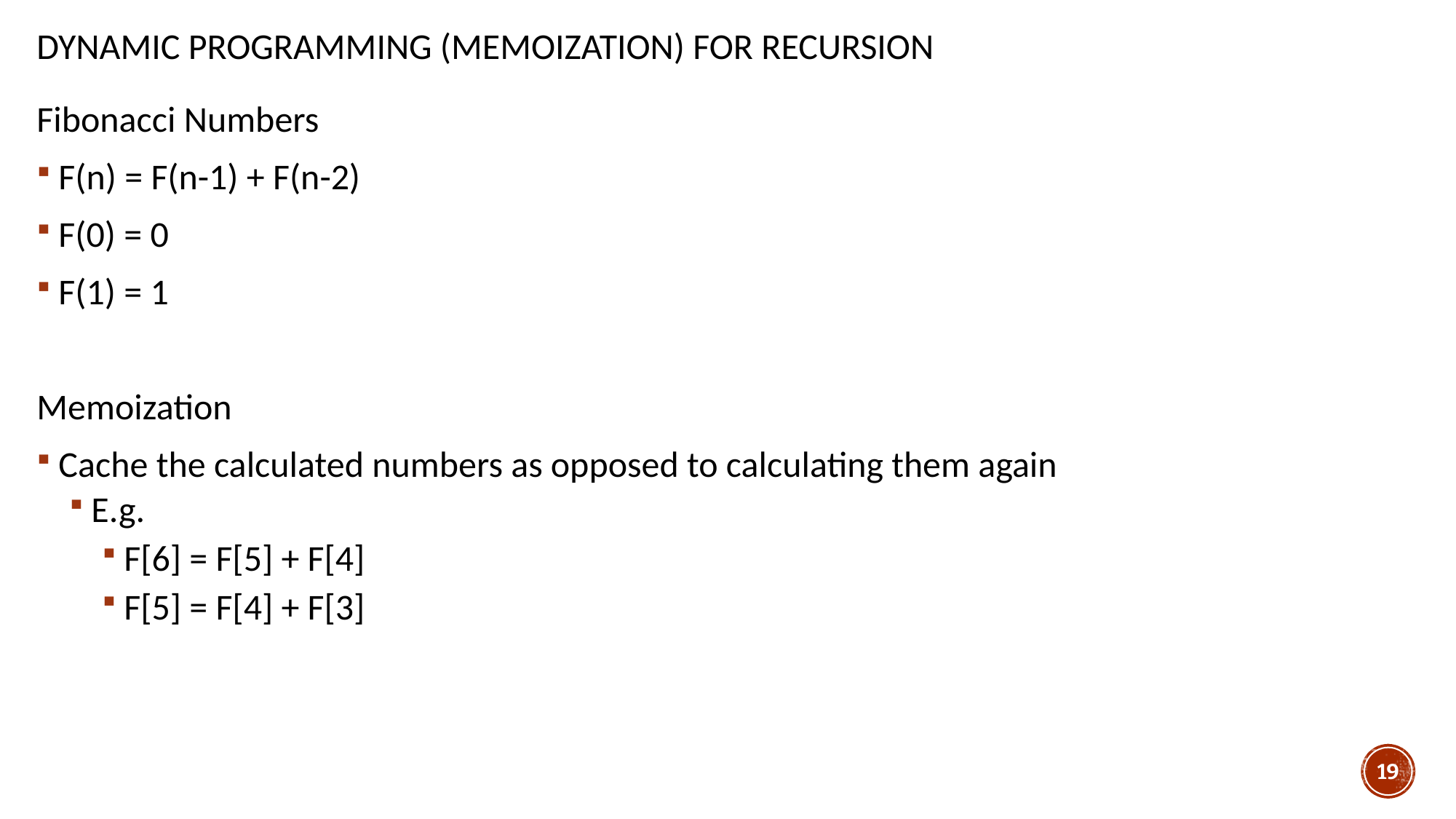

# Dynamic programming (Memoization) for Recursion
Fibonacci Numbers
F(n) = F(n-1) + F(n-2)
F(0) = 0
F(1) = 1

Memoization
Cache the calculated numbers as opposed to calculating them again
E.g.
F[6] = F[5] + F[4]
F[5] = F[4] + F[3]

19